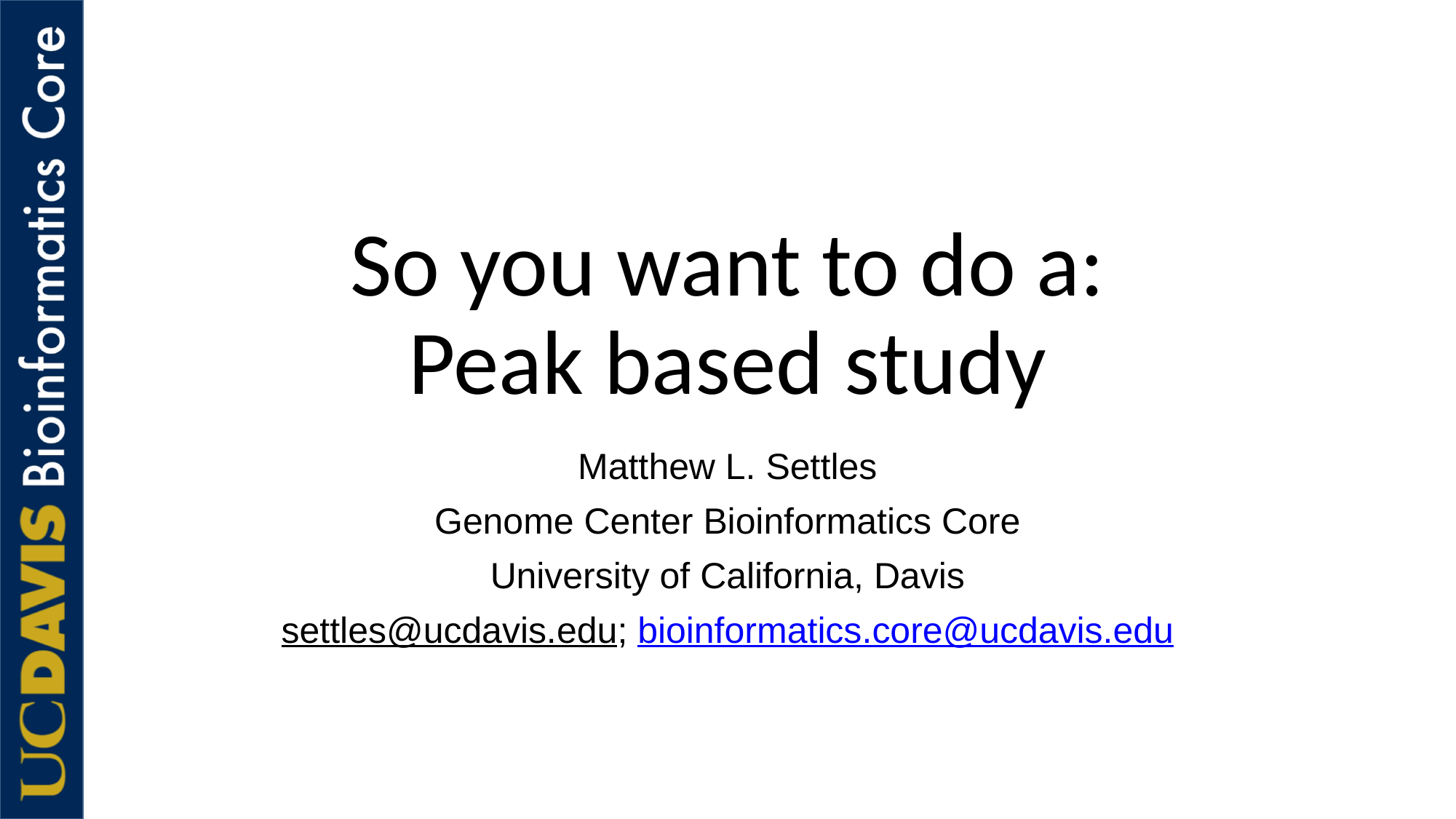

# So you want to do a: Peak based study

Matthew L. Settles
Genome Center Bioinformatics Core
University of California, Davis
settles@ucdavis.edu; bioinformatics.core@ucdavis.edu